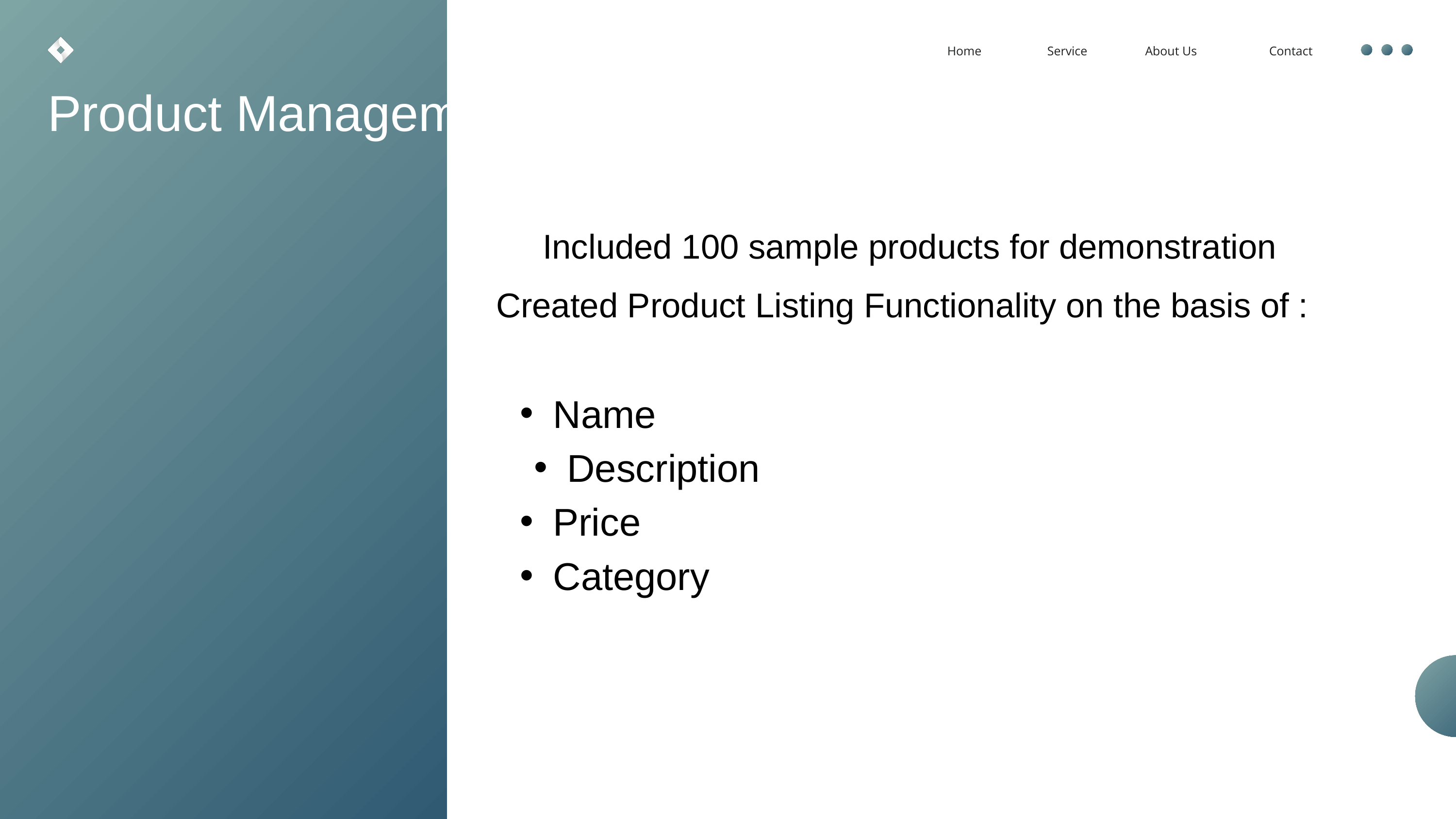

Home
Service
About Us
Contact

Product Management
Included 100 sample products for demonstration
Created Product Listing Functionality on the basis of :
01
Name
Description
Price
Category
02